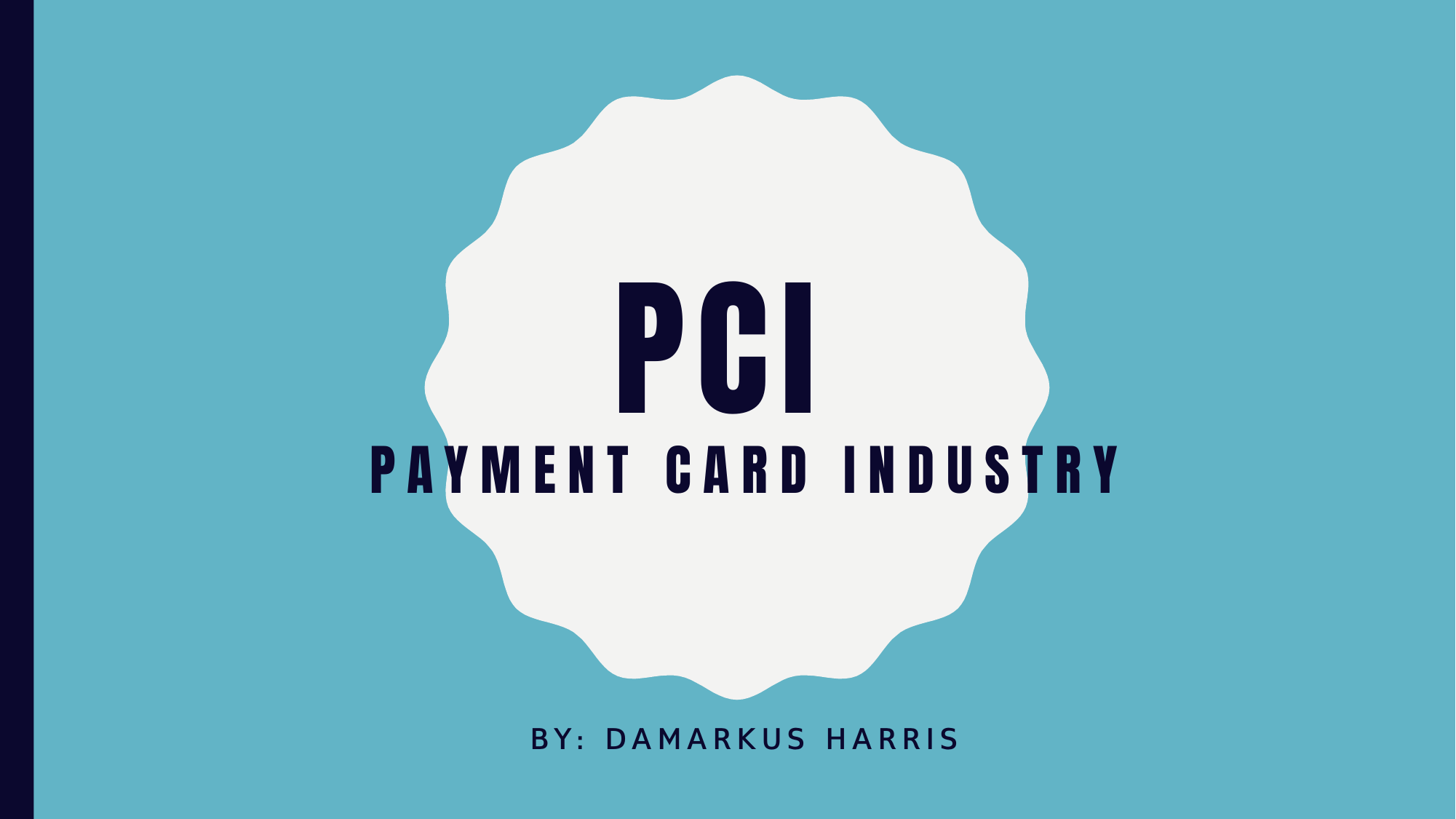

# PCI Payment Card Industry
By: Damarkus Harris